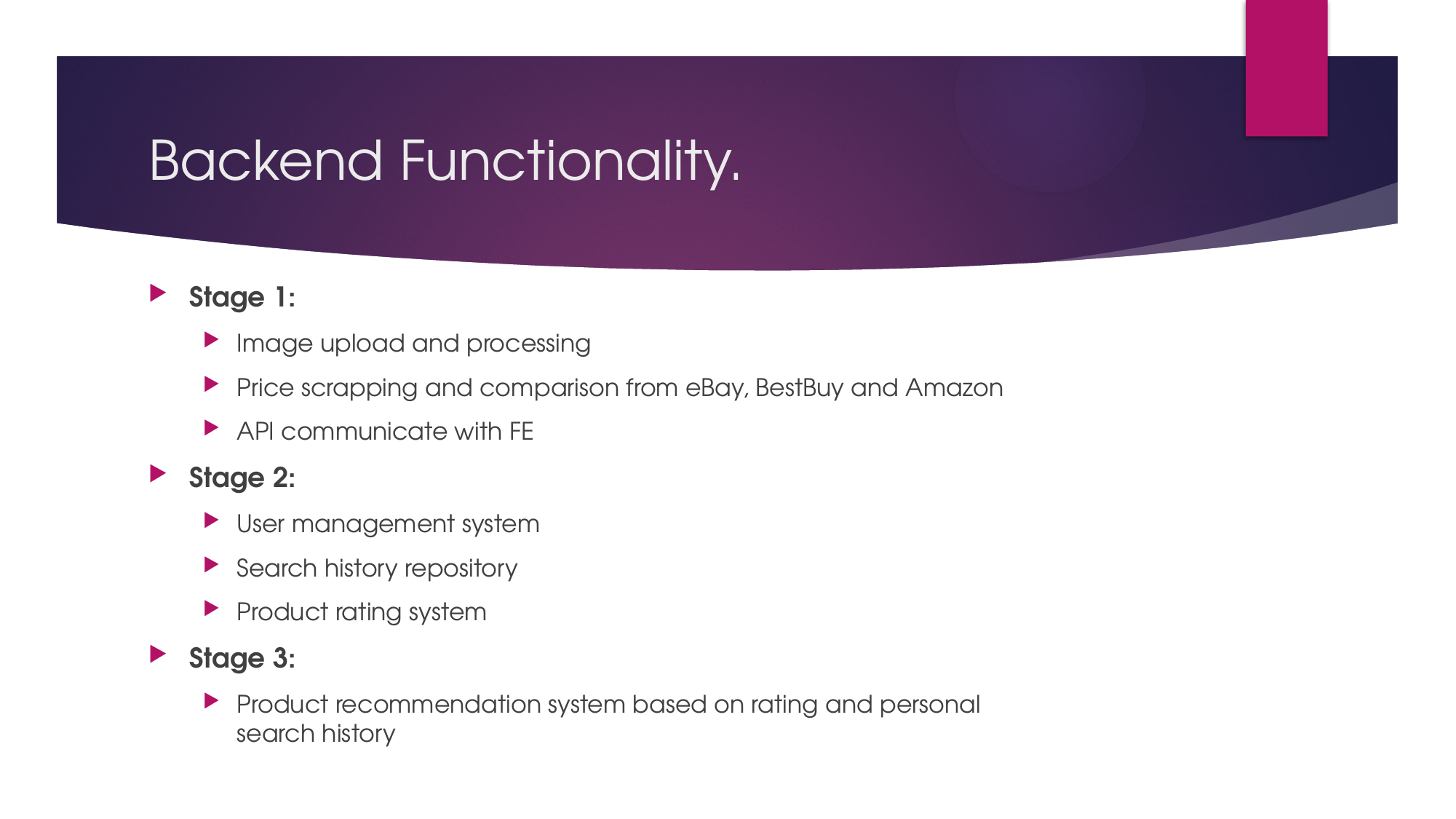

# Backend Functionality.
Stage 1:
Image upload and processing
Price scrapping and comparison from eBay, BestBuy and Amazon
API communicate with FE
Stage 2:
User management system
Search history repository
Product rating system
Stage 3:
Product recommendation system based on rating and personal search history